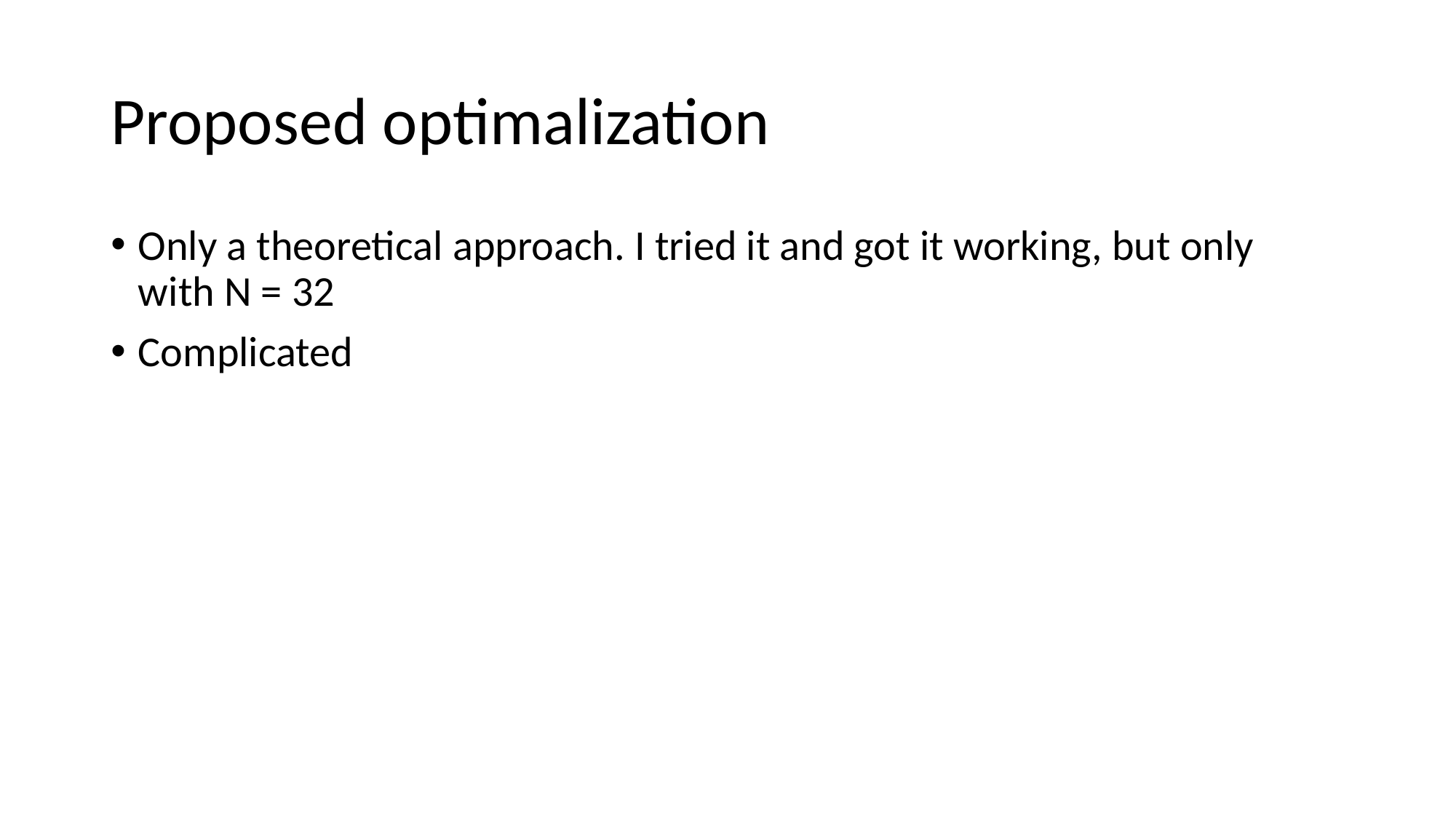

# Proposed optimalization
Only a theoretical approach. I tried it and got it working, but only with N = 32
Complicated